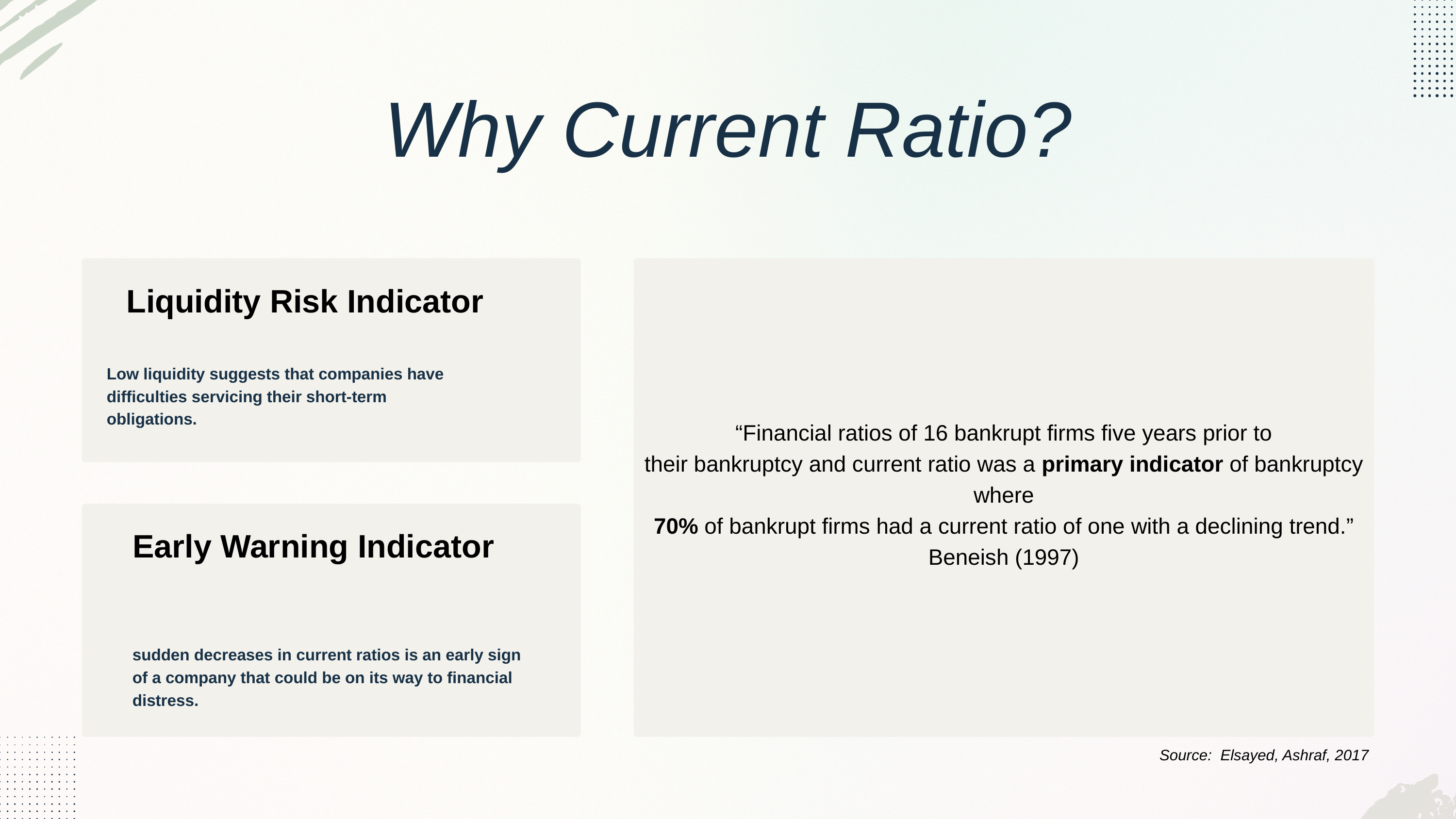

Why Current Ratio?

Liquidity Risk Indicator
Low liquidity suggests that companies have difficulties servicing their short-term obligations.

“Financial ratios of 16 bankrupt firms five years prior to
their bankruptcy and current ratio was a primary indicator of bankruptcy where
70% of bankrupt firms had a current ratio of one with a declining trend.” Beneish (1997)

Early Warning Indicator
sudden decreases in current ratios is an early sign of a company that could be on its way to financial distress.

Source:  Elsayed, Ashraf, 2017